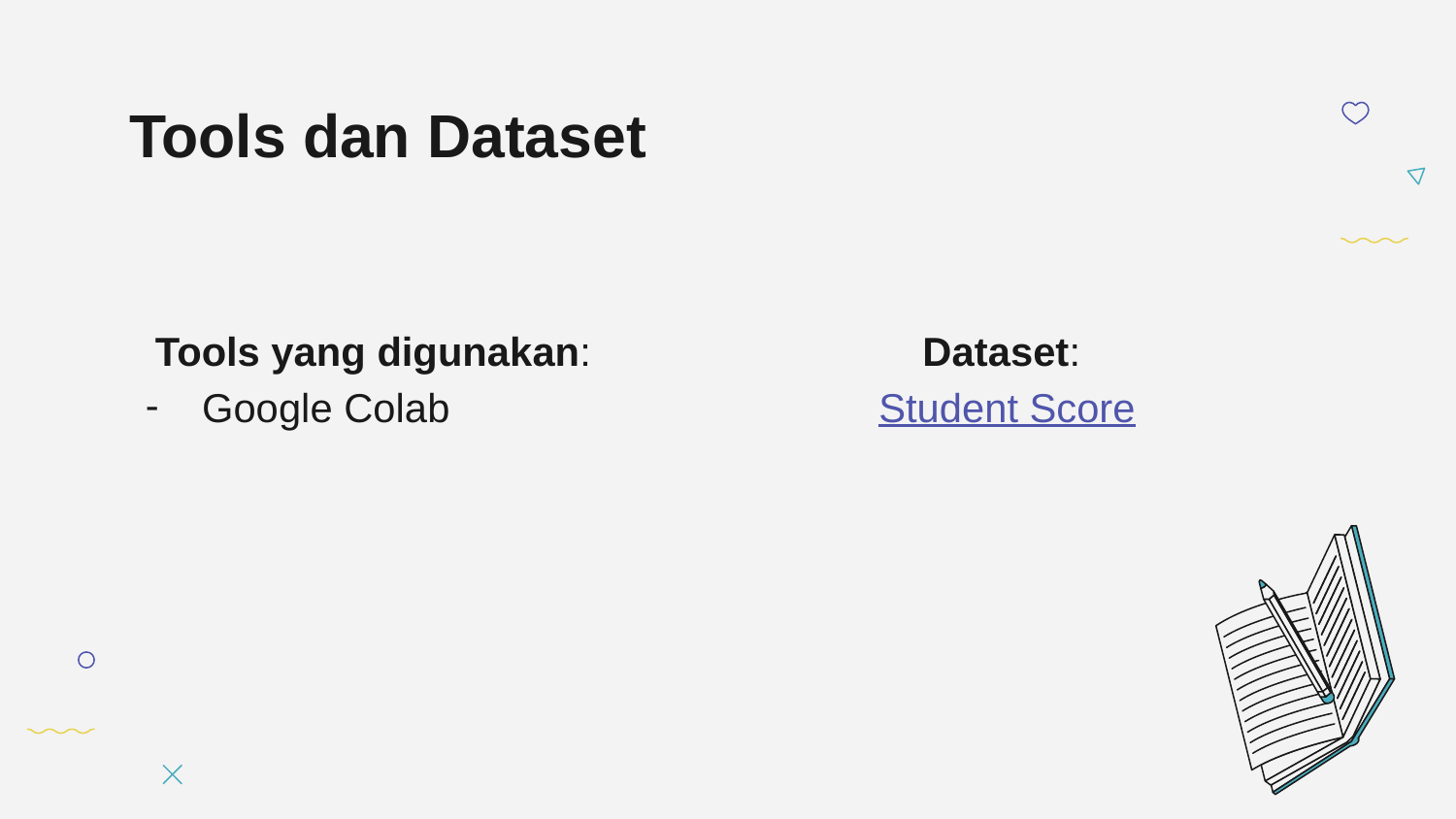

# Tools dan Dataset
Tools yang digunakan:
Google Colab
Dataset:
Student Score